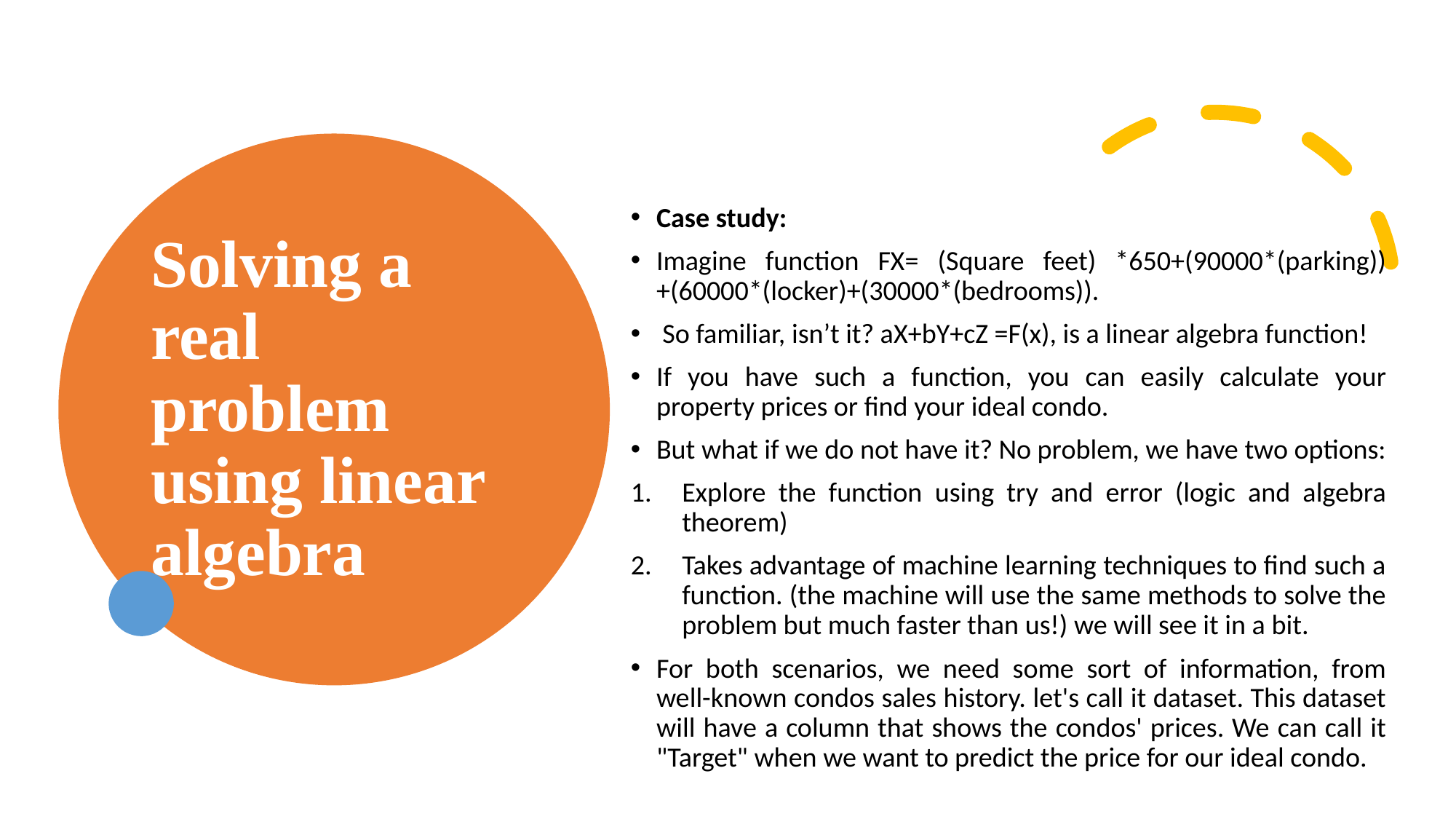

# Solving a real problem using linear algebra
Case study:
Imagine function FX= (Square feet) *650+(90000*(parking)) +(60000*(locker)+(30000*(bedrooms)).
 So familiar, isn’t it? aX+bY+cZ =F(x), is a linear algebra function!
If you have such a function, you can easily calculate your property prices or find your ideal condo.
But what if we do not have it? No problem, we have two options:
Explore the function using try and error (logic and algebra theorem)
Takes advantage of machine learning techniques to find such a function. (the machine will use the same methods to solve the problem but much faster than us!) we will see it in a bit.
For both scenarios, we need some sort of information, from well-known condos sales history. let's call it dataset. This dataset will have a column that shows the condos' prices. We can call it "Target" when we want to predict the price for our ideal condo.